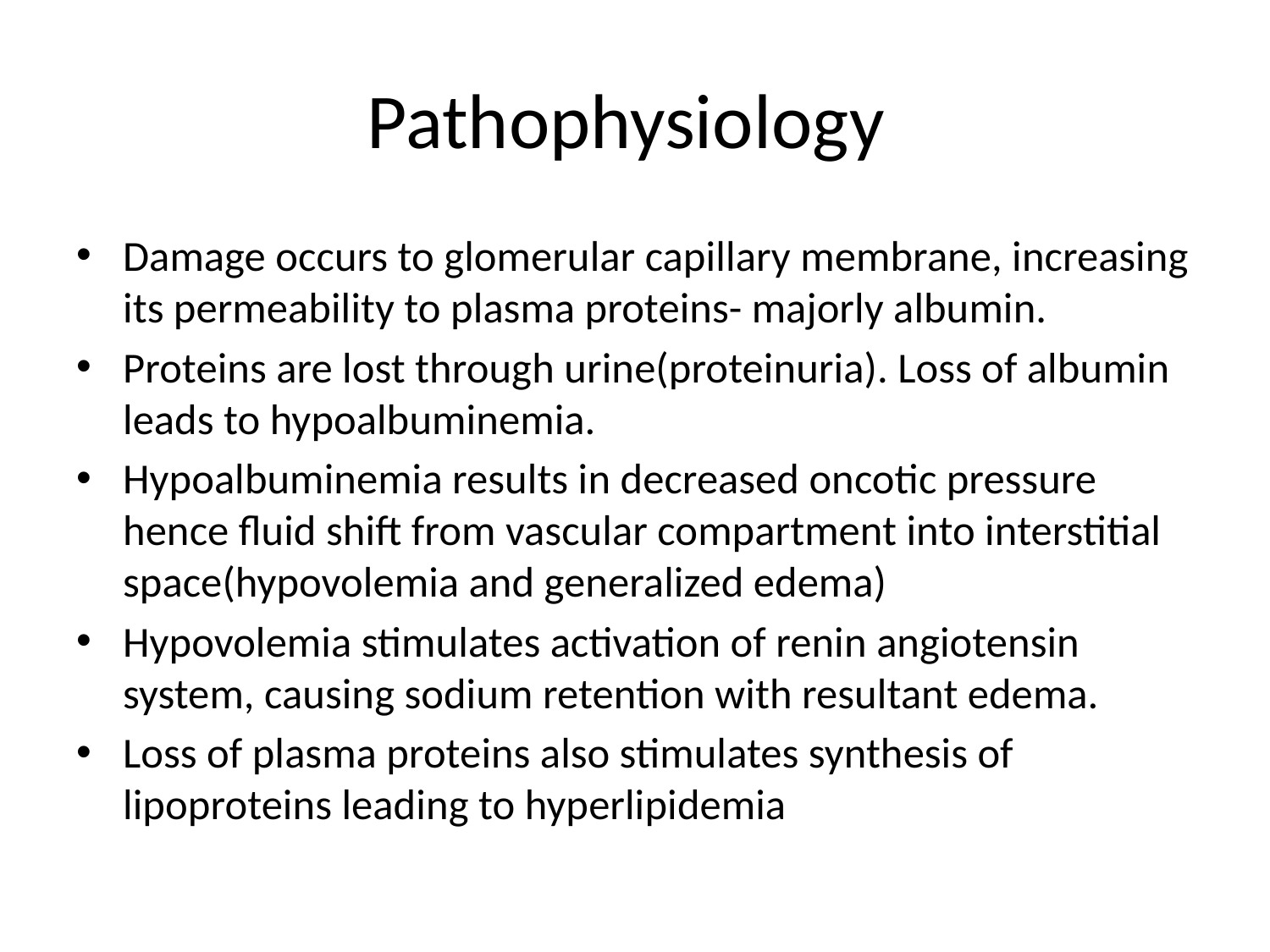

# Pathophysiology
Damage occurs to glomerular capillary membrane, increasing its permeability to plasma proteins- majorly albumin.
Proteins are lost through urine(proteinuria). Loss of albumin leads to hypoalbuminemia.
Hypoalbuminemia results in decreased oncotic pressure hence fluid shift from vascular compartment into interstitial space(hypovolemia and generalized edema)
Hypovolemia stimulates activation of renin angiotensin system, causing sodium retention with resultant edema.
Loss of plasma proteins also stimulates synthesis of lipoproteins leading to hyperlipidemia